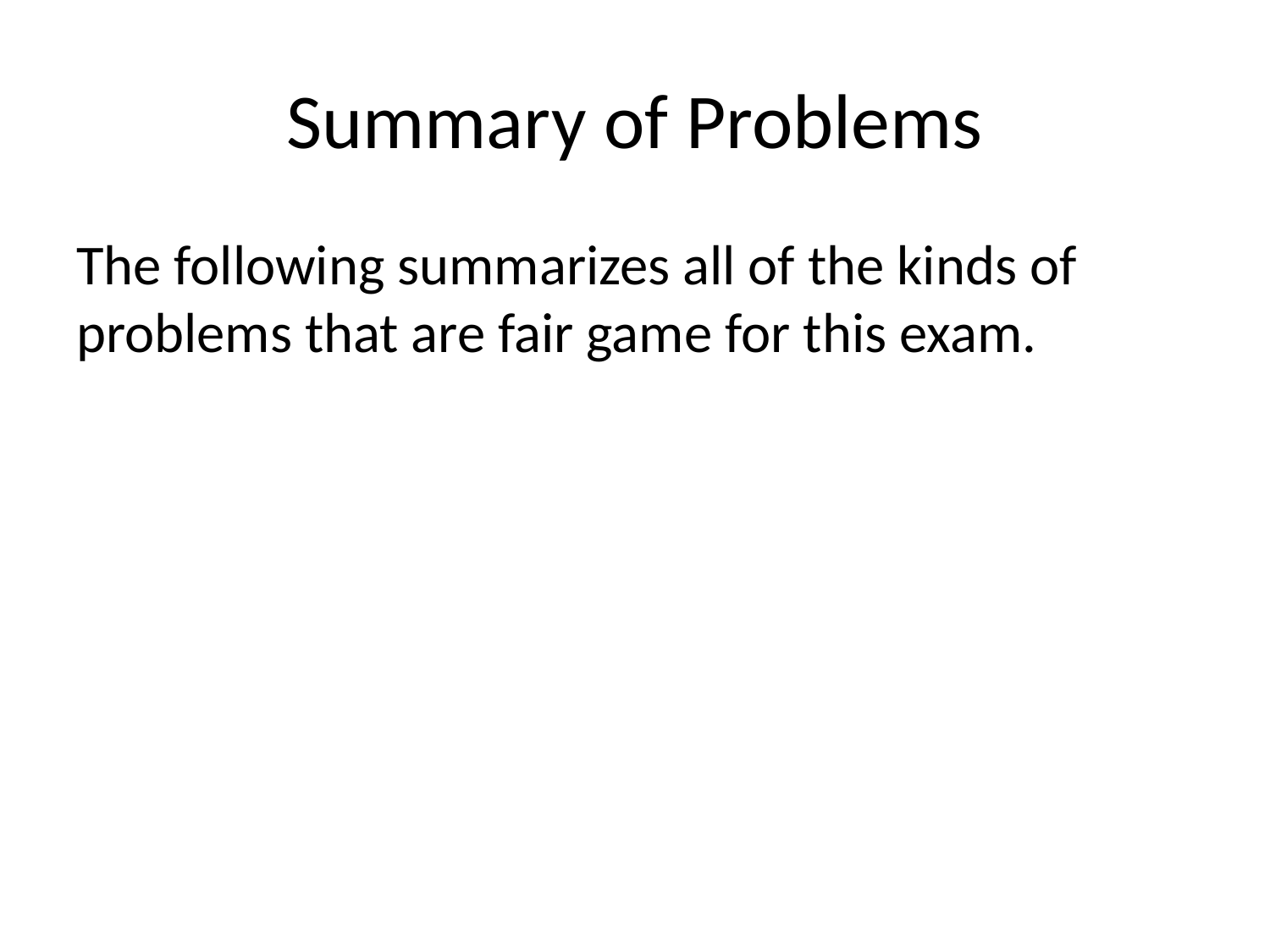

# Summary of Problems
The following summarizes all of the kinds of problems that are fair game for this exam.